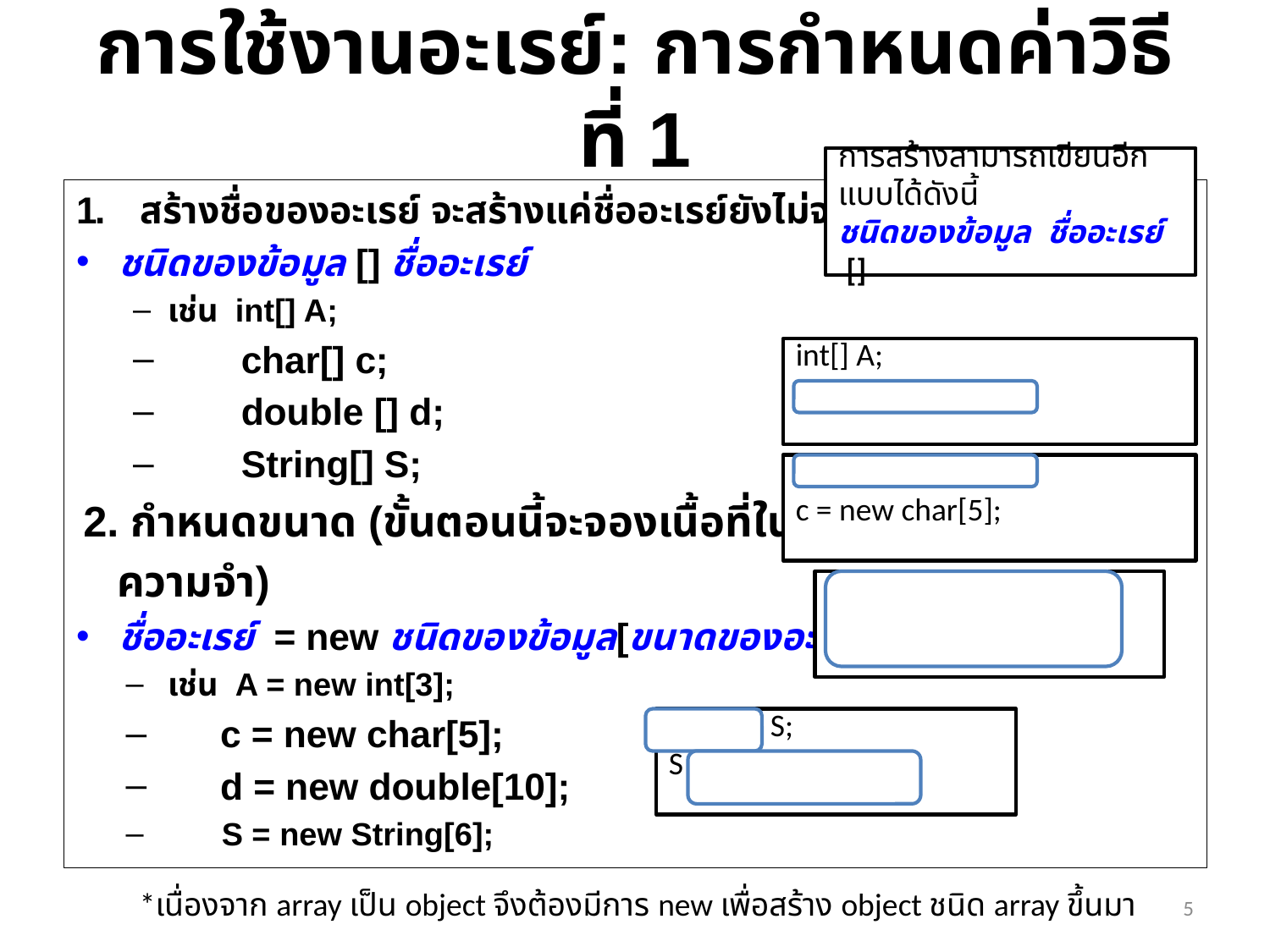

# การใช้งานอะเรย์: การกำหนดค่าวิธีที่ 1
การสร้างสามารถเขียนอีกแบบได้ดังนี้
ชนิดของข้อมูล  ชื่ออะเรย์  []
สร้างชื่อของอะเรย์ จะสร้างแค่ชื่ออะเรย์ยังไม่จองเนื้อที่
ชนิดของข้อมูล [] ชื่ออะเรย์
เช่น  int[] A;
       char[] c;
       double [] d;
       String[] S;
2. กำหนดขนาด (ขั้นตอนนี้จะจองเนื้อที่ในหน่วย
   ความจำ)
ชื่ออะเรย์  = new ชนิดของข้อมูล[ขนาดของอะเรย์]
เช่น  A = new int[3];
     c = new char[5];
     d = new double[10];
      S = new String[6];
int[] A;
A = new int[3];

char[] c;
c = new char[5];

double[] d;
d = new double[10];

String[] S;
S = new String[6];

*เนื่องจาก array เป็น object จึงต้องมีการ new เพื่อสร้าง object ชนิด array ขึ้นมา
5